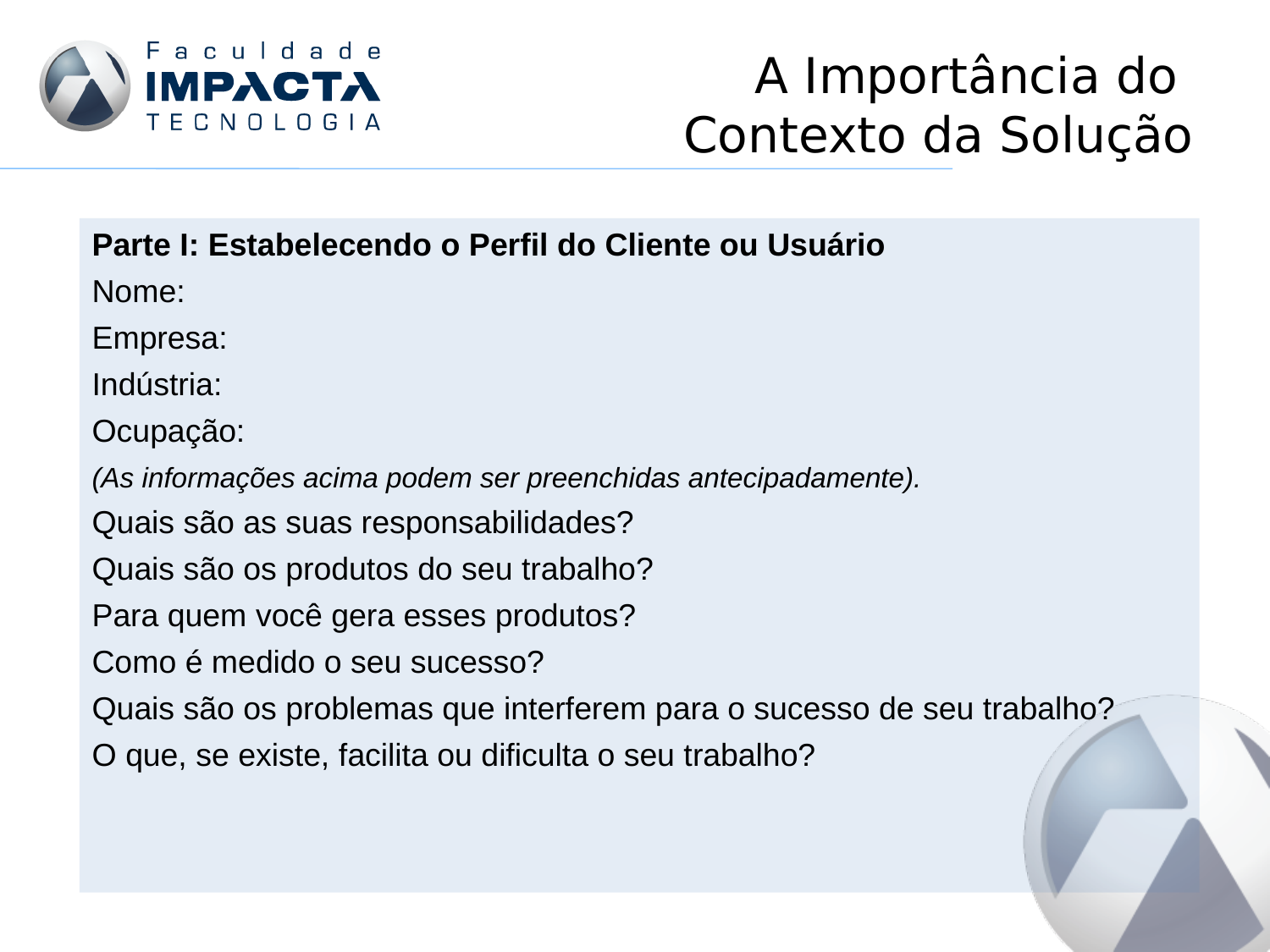

# A Importância do Contexto da Solução
Parte I: Estabelecendo o Perfil do Cliente ou Usuário
Nome:
Empresa:
Indústria:
Ocupação:
(As informações acima podem ser preenchidas antecipadamente).
Quais são as suas responsabilidades?
Quais são os produtos do seu trabalho?
Para quem você gera esses produtos?
Como é medido o seu sucesso?
Quais são os problemas que interferem para o sucesso de seu trabalho?
O que, se existe, facilita ou dificulta o seu trabalho?